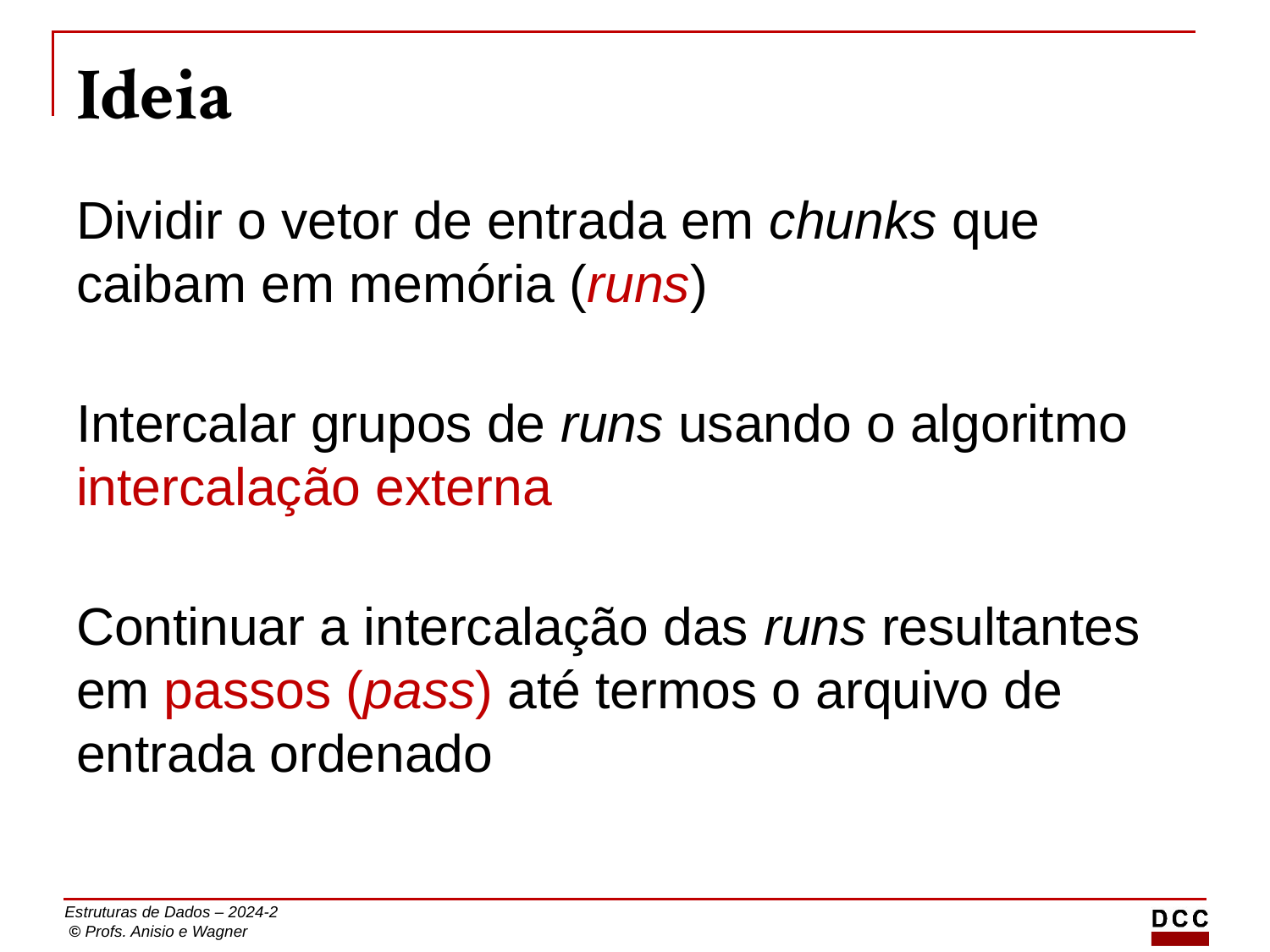

# Ideia
Dividir o vetor de entrada em chunks que caibam em memória (runs)

Intercalar grupos de runs usando o algoritmo intercalação externa

Continuar a intercalação das runs resultantes em passos (pass) até termos o arquivo de entrada ordenado